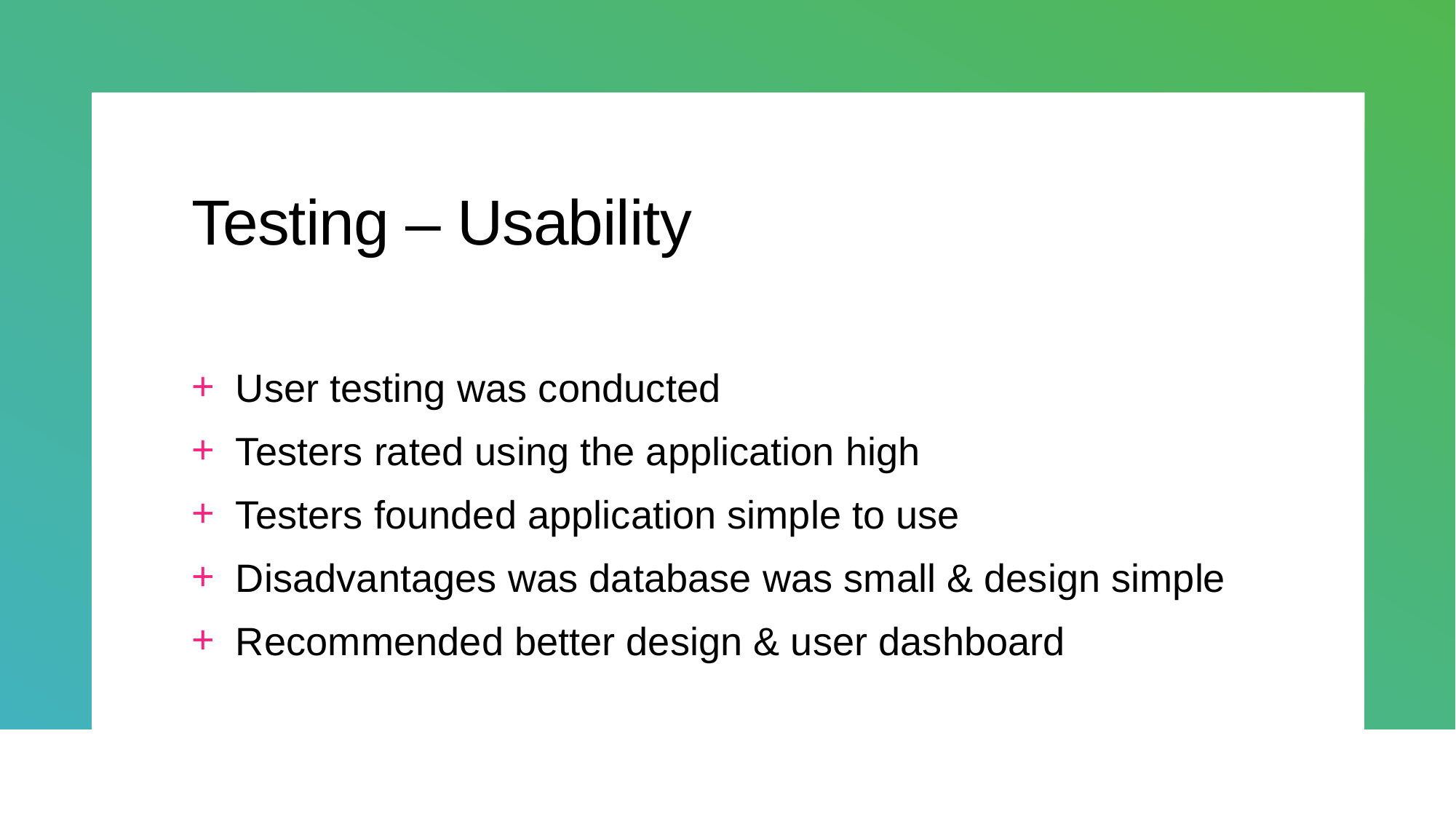

# Testing – Usability
User testing was conducted
Testers rated using the application high
Testers founded application simple to use
Disadvantages was database was small & design simple
Recommended better design & user dashboard